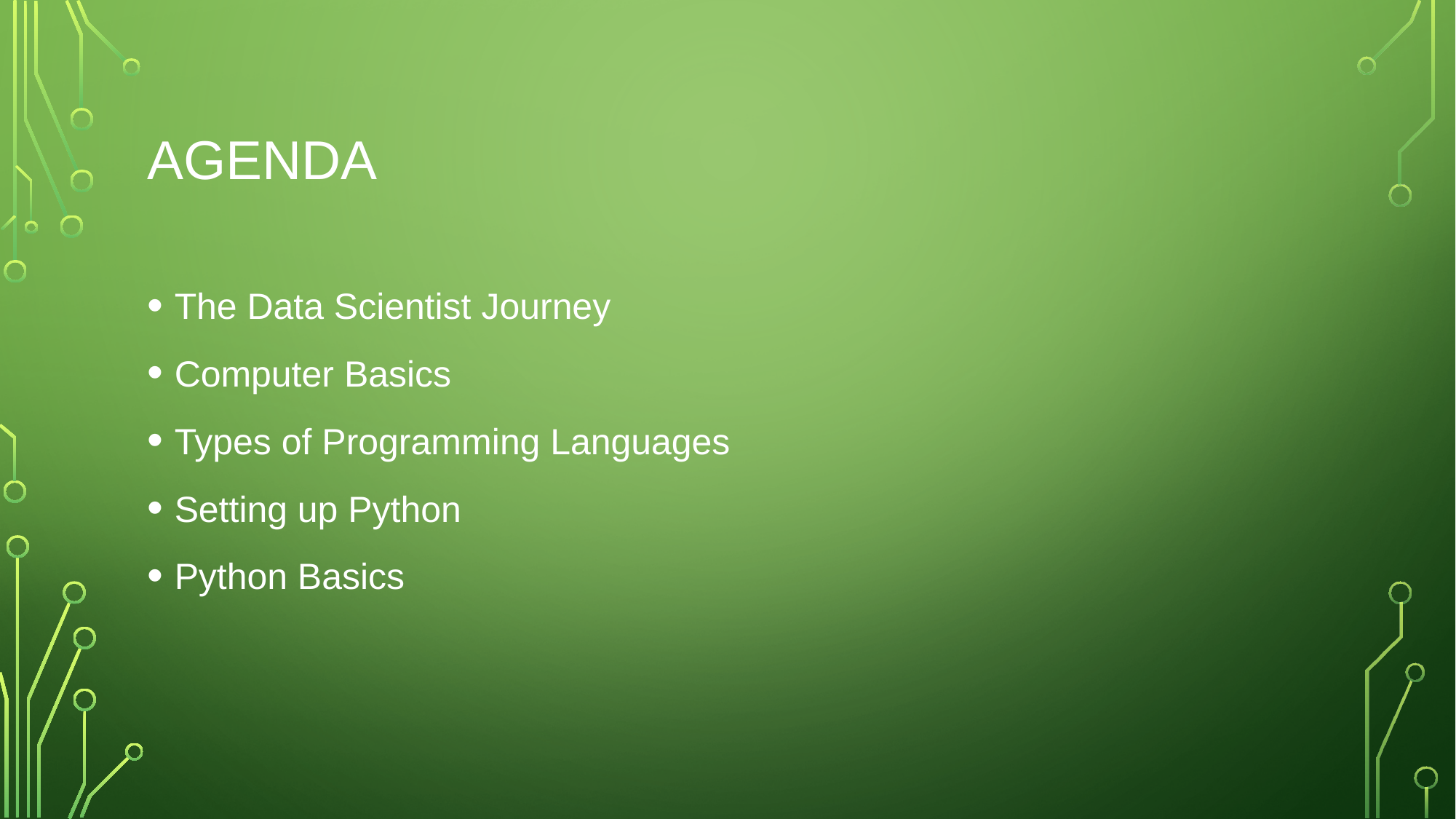

# Agenda
The Data Scientist Journey
Computer Basics
Types of Programming Languages
Setting up Python
Python Basics